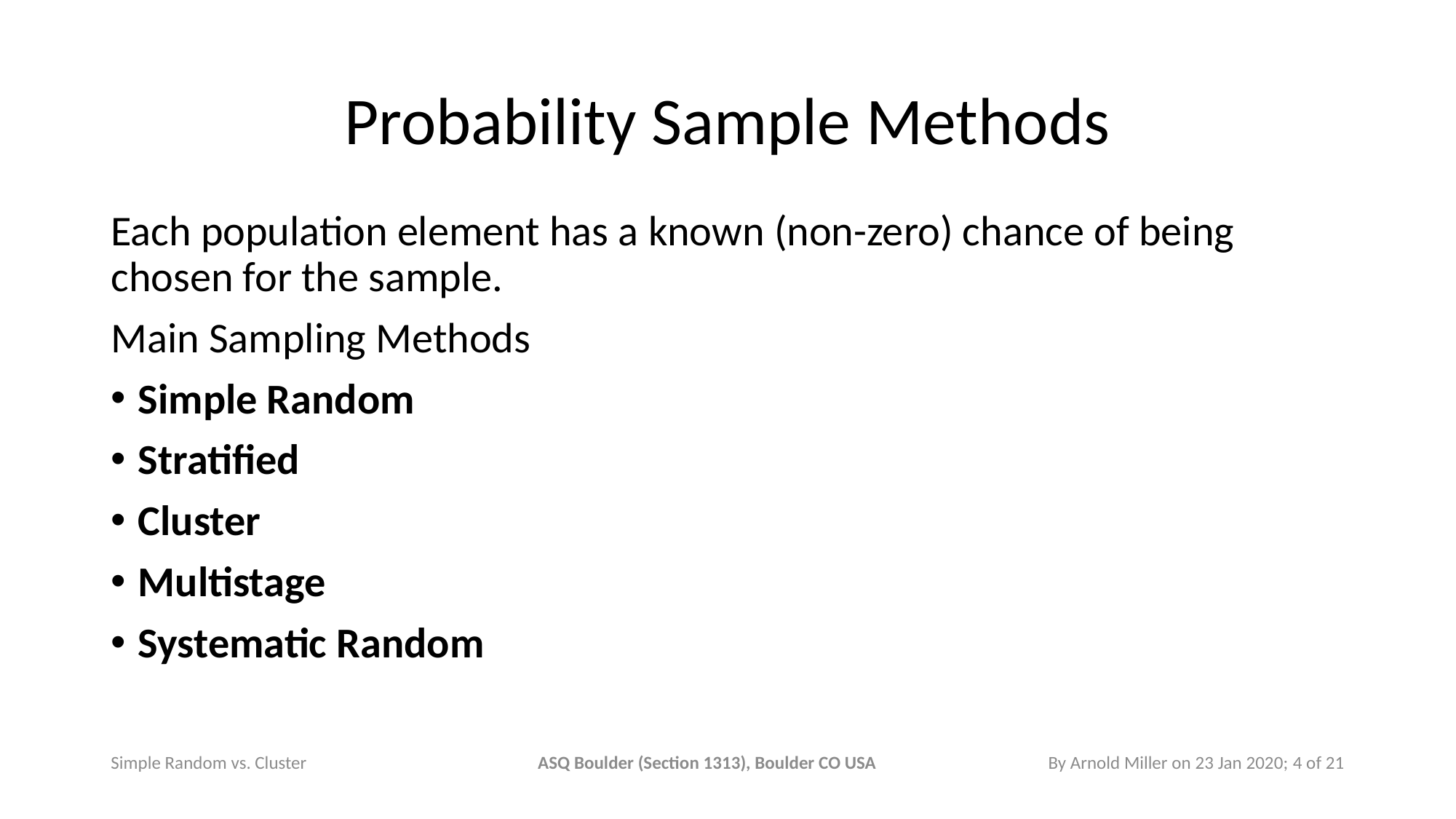

# Probability Sample Methods
Each population element has a known (non-zero) chance of being chosen for the sample.
Main Sampling Methods
Simple Random
Stratified
Cluster
Multistage
Systematic Random

ASQ Boulder (Section 1313), Boulder CO USA
By Arnold Miller on 23 Jan 2020; 4 of 21
Simple Random vs. Cluster